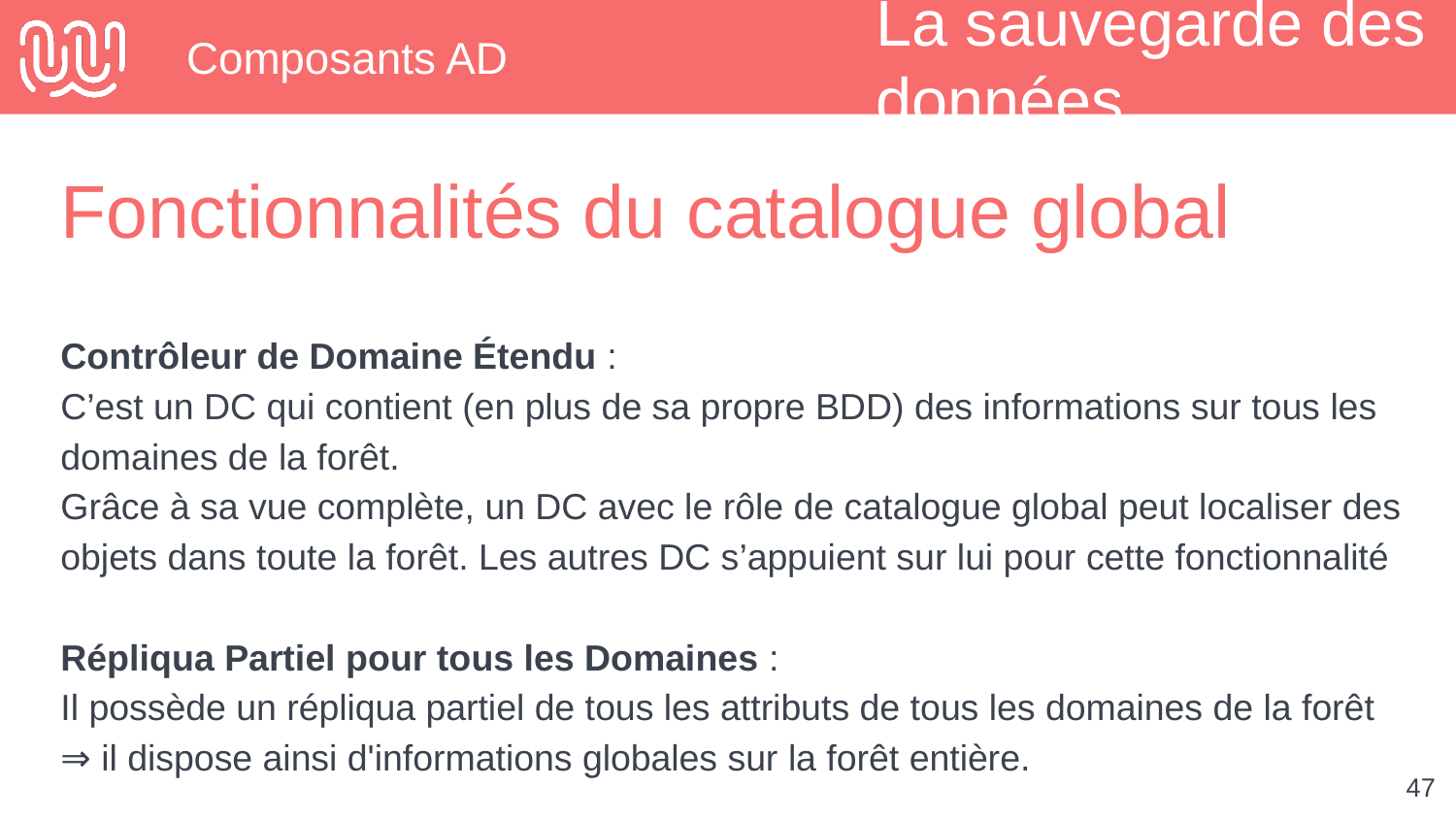

# Composants AD
La sauvegarde des données
Fonctionnalités du catalogue global
Contrôleur de Domaine Étendu :
C’est un DC qui contient (en plus de sa propre BDD) des informations sur tous les domaines de la forêt.
Grâce à sa vue complète, un DC avec le rôle de catalogue global peut localiser des objets dans toute la forêt. Les autres DC s’appuient sur lui pour cette fonctionnalité

Répliqua Partiel pour tous les Domaines :
Il possède un répliqua partiel de tous les attributs de tous les domaines de la forêt ⇒ il dispose ainsi d'informations globales sur la forêt entière.
47